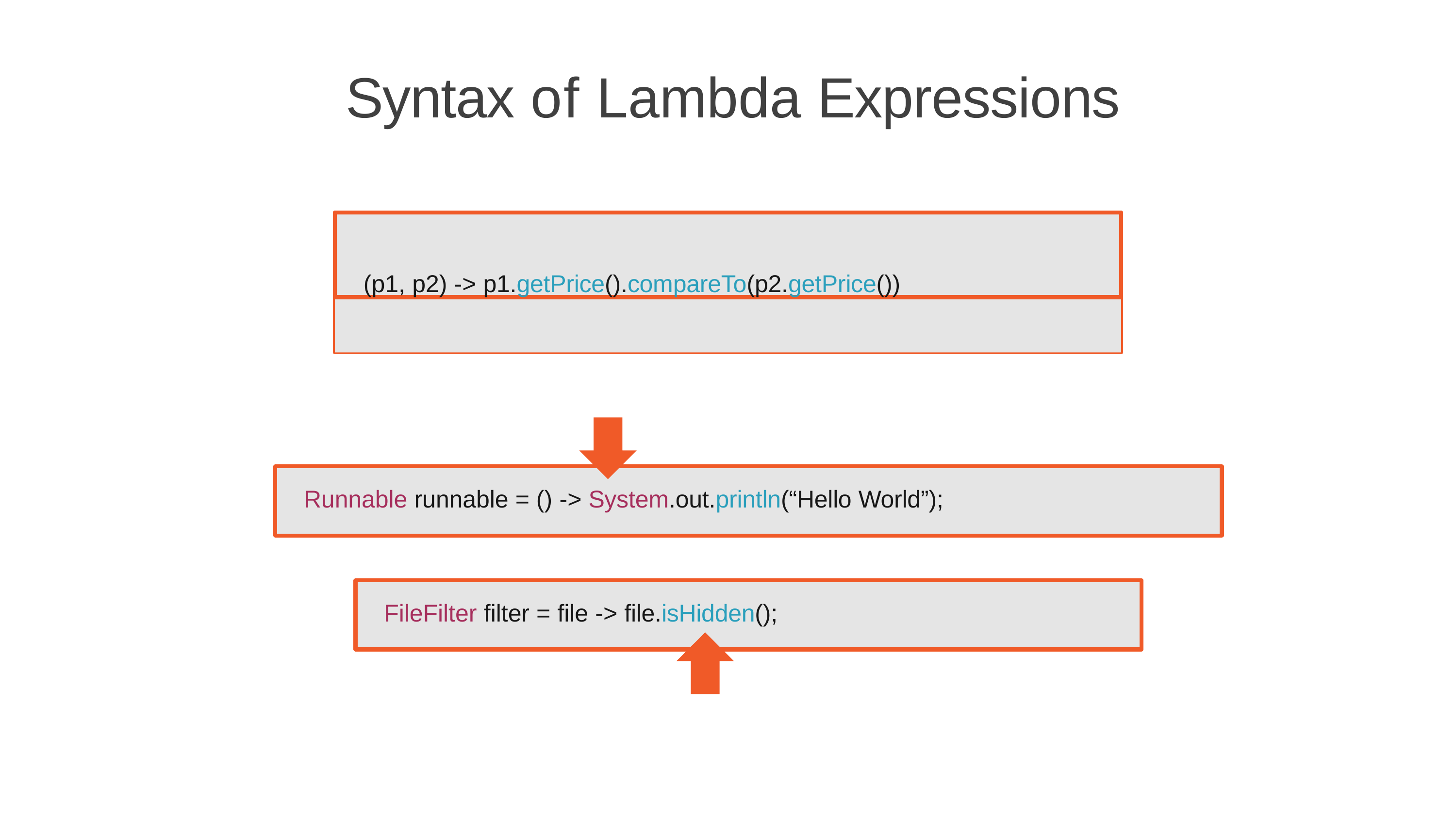

# Syntax of Lambda Expressions

(p1, p2) -> p1.getPrice().compareTo(p2.getPrice())
(Product p1, Product p2) -> {
return p1.getPrice().compareTo(p2.getPrice());
}
(p1, p2) -> {
return p1.getPrice().compareTo(p2.getPrice());
}

Runnable runnable = () -> System.out.println(“Hello World”);

FileFilter filter = file -> file.isHidden();

25